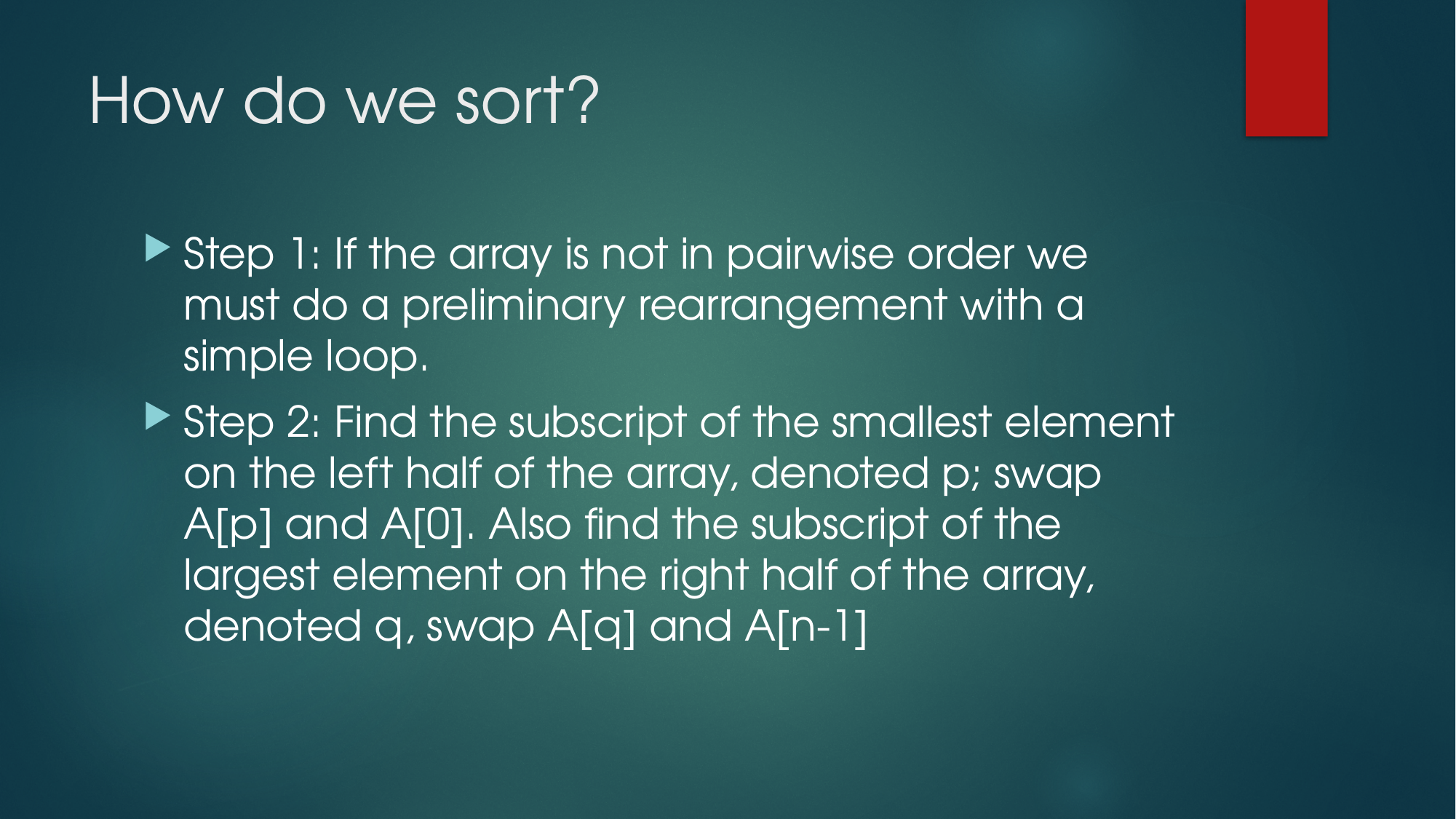

# How do we sort?
Step 1: If the array is not in pairwise order we must do a preliminary rearrangement with a simple loop.
Step 2: Find the subscript of the smallest element on the left half of the array, denoted p; swap A[p] and A[0]. Also find the subscript of the largest element on the right half of the array, denoted q, swap A[q] and A[n-1]